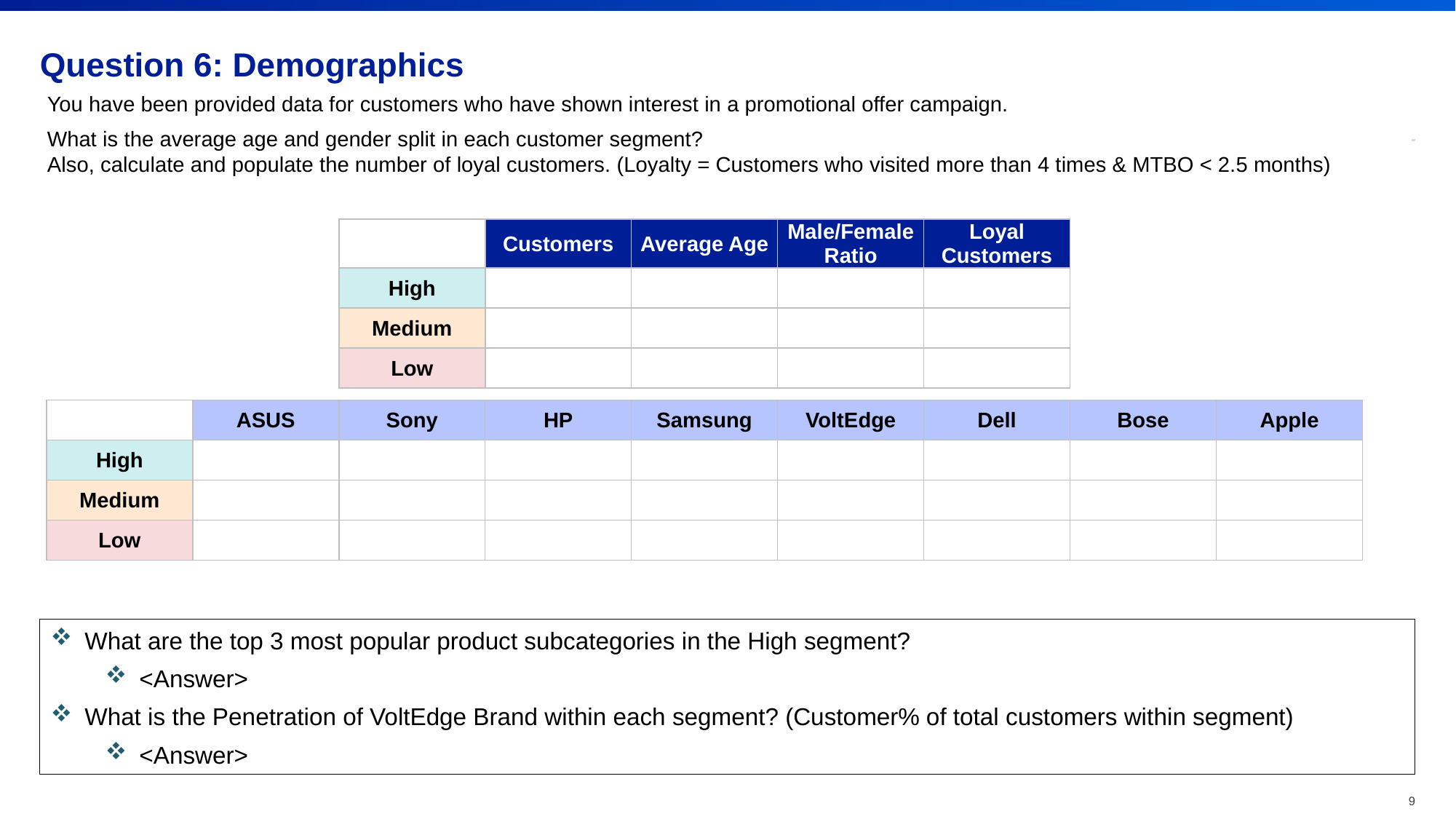

# Question 6: Demographics

You have been provided data for customers who have shown interest in a promotional offer campaign.
What is the average age and gender split in each customer segment?
Also, calculate and populate the number of loyal customers. (Loyalty = Customers who visited more than 4 times & MTBO < 2.5 months)
|  | Customers | Average Age | Male/Female Ratio | Loyal Customers |
| --- | --- | --- | --- | --- |
| High |  |  |  |  |
| Medium |  |  |  |  |
| Low |  |  |  |  |
|  | ASUS | Sony | HP | Samsung | VoltEdge | Dell | Bose | Apple |
| --- | --- | --- | --- | --- | --- | --- | --- | --- |
| High |  |  |  |  |  |  |  |  |
| Medium |  |  |  |  |  |  |  |  |
| Low |  |  |  |  |  |  |  |  |
What are the top 3 most popular product subcategories in the High segment?
<Answer>
What is the Penetration of VoltEdge Brand within each segment? (Customer% of total customers within segment)
<Answer>

© 2024 ProcDNA
9